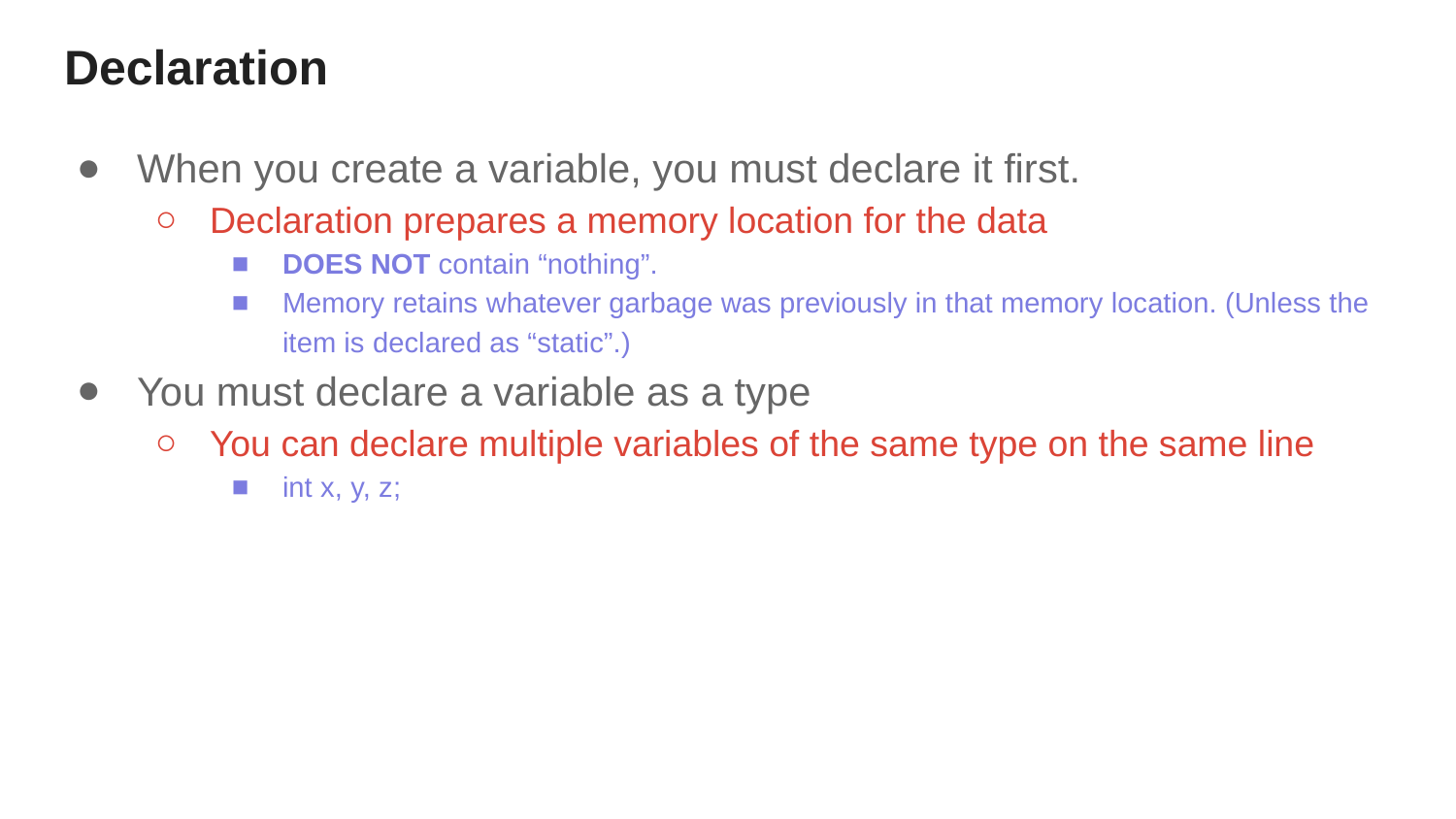

# Declaration
When you create a variable, you must declare it first.
Declaration prepares a memory location for the data
DOES NOT contain “nothing”.
Memory retains whatever garbage was previously in that memory location. (Unless the item is declared as “static”.)
You must declare a variable as a type
You can declare multiple variables of the same type on the same line
int x, y, z;